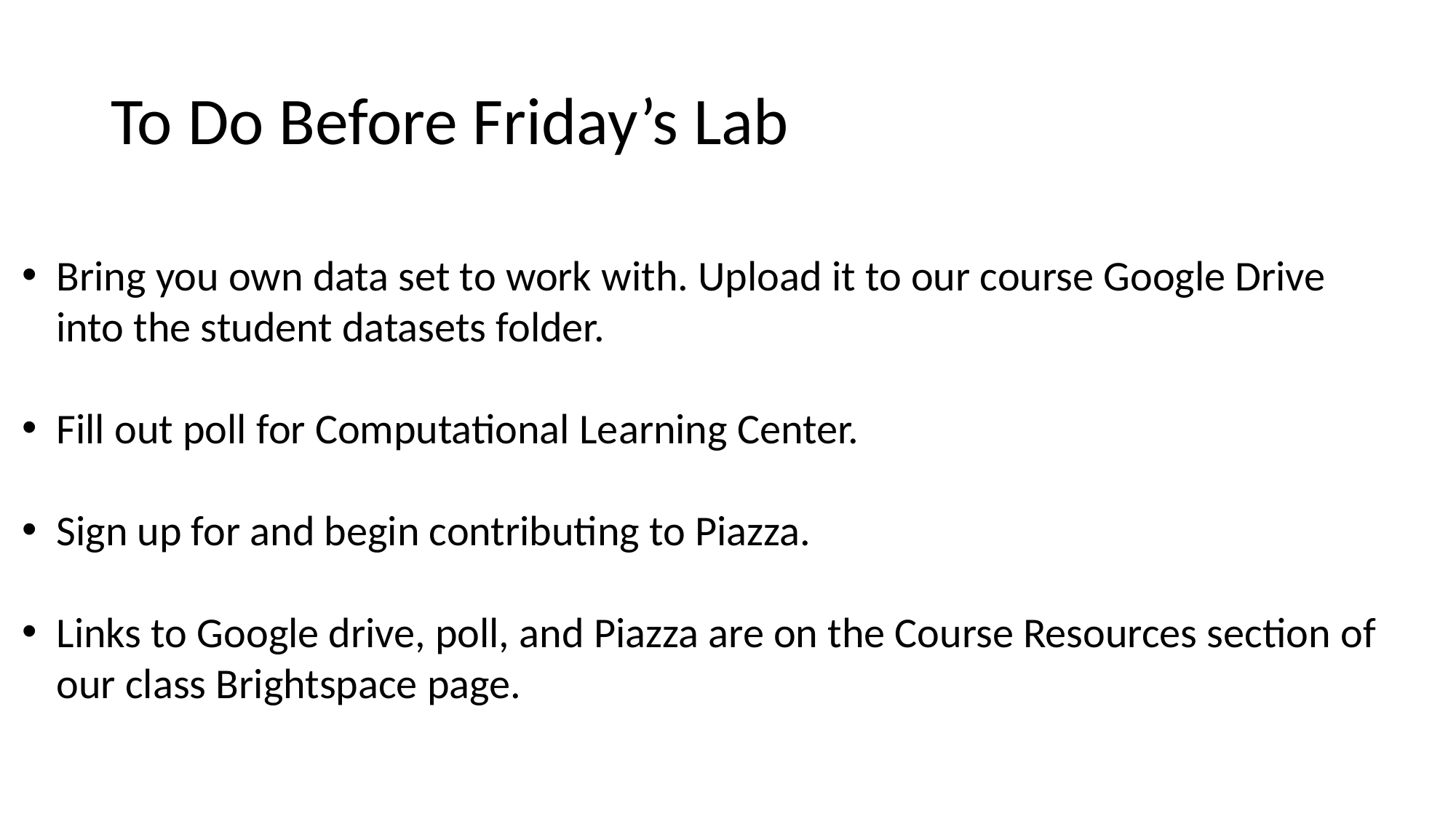

# To Do Before Friday’s Lab
Bring you own data set to work with. Upload it to our course Google Drive into the student datasets folder.

Fill out poll for Computational Learning Center.

Sign up for and begin contributing to Piazza.

Links to Google drive, poll, and Piazza are on the Course Resources section of our class Brightspace page.